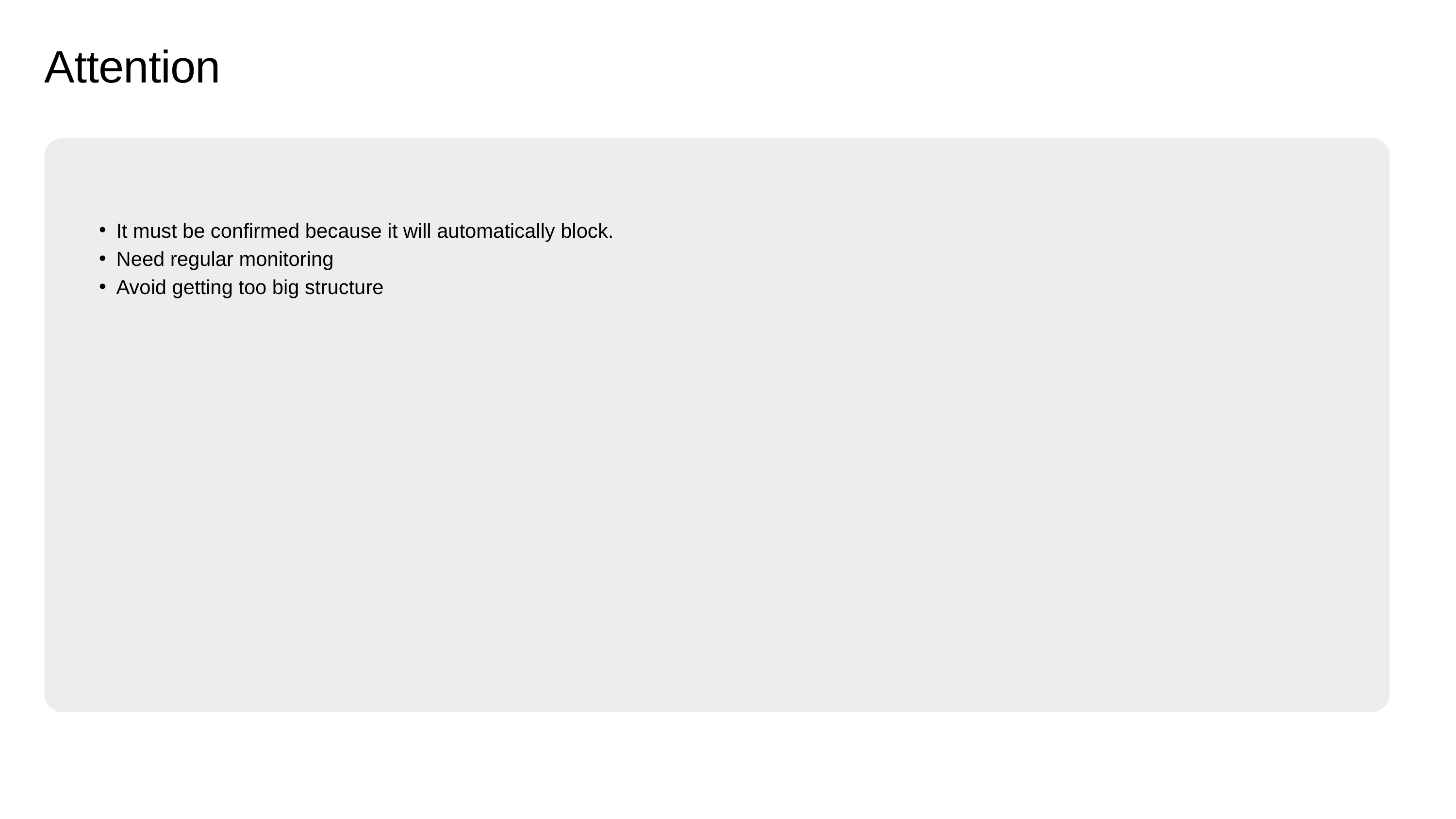

Attention

It must be confirmed because it will automatically block.
Need regular monitoring
Avoid getting too big structure